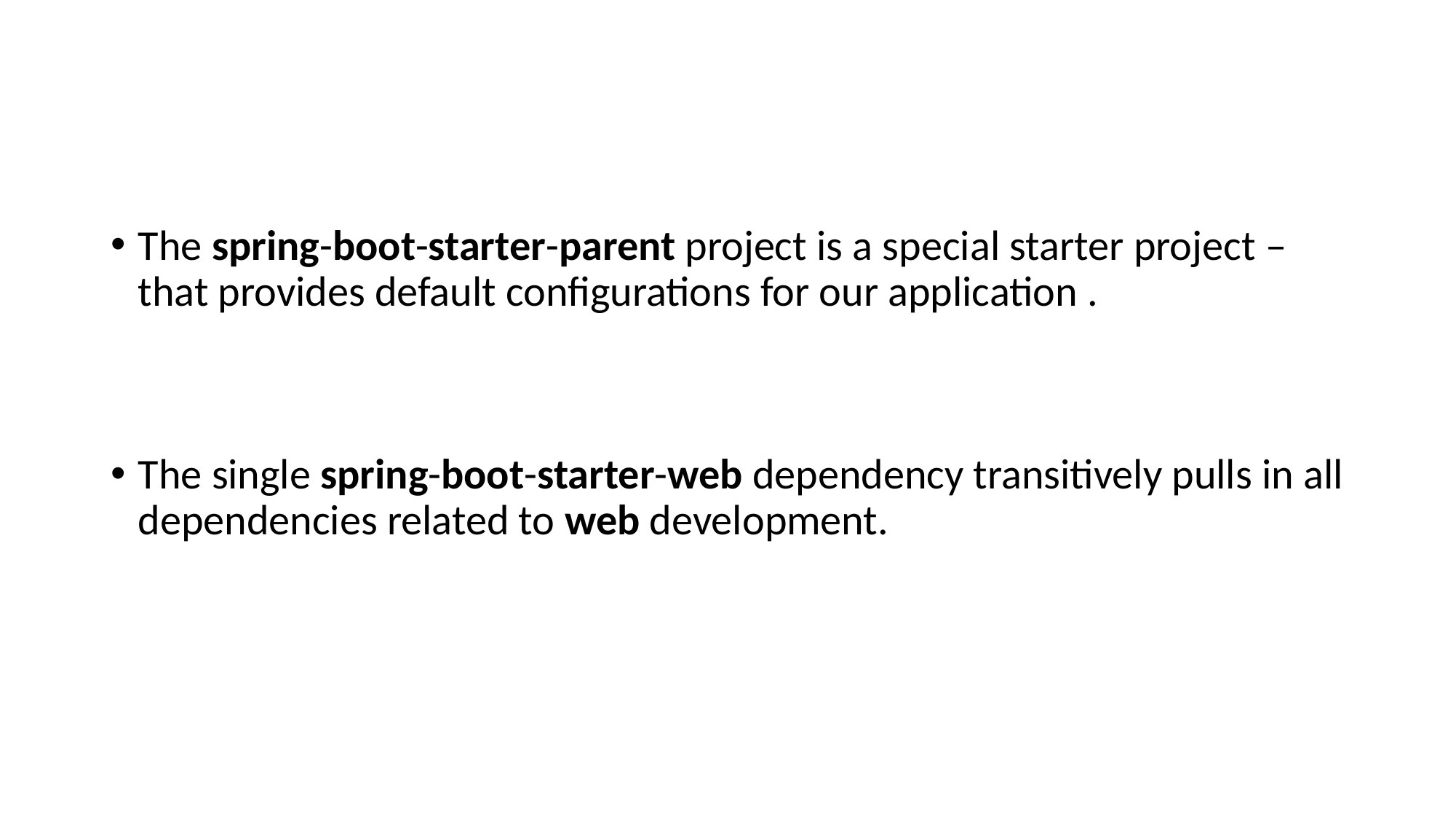

#
The spring-boot-starter-parent project is a special starter project – that provides default configurations for our application .

The single spring-boot-starter-web dependency transitively pulls in all dependencies related to web development.